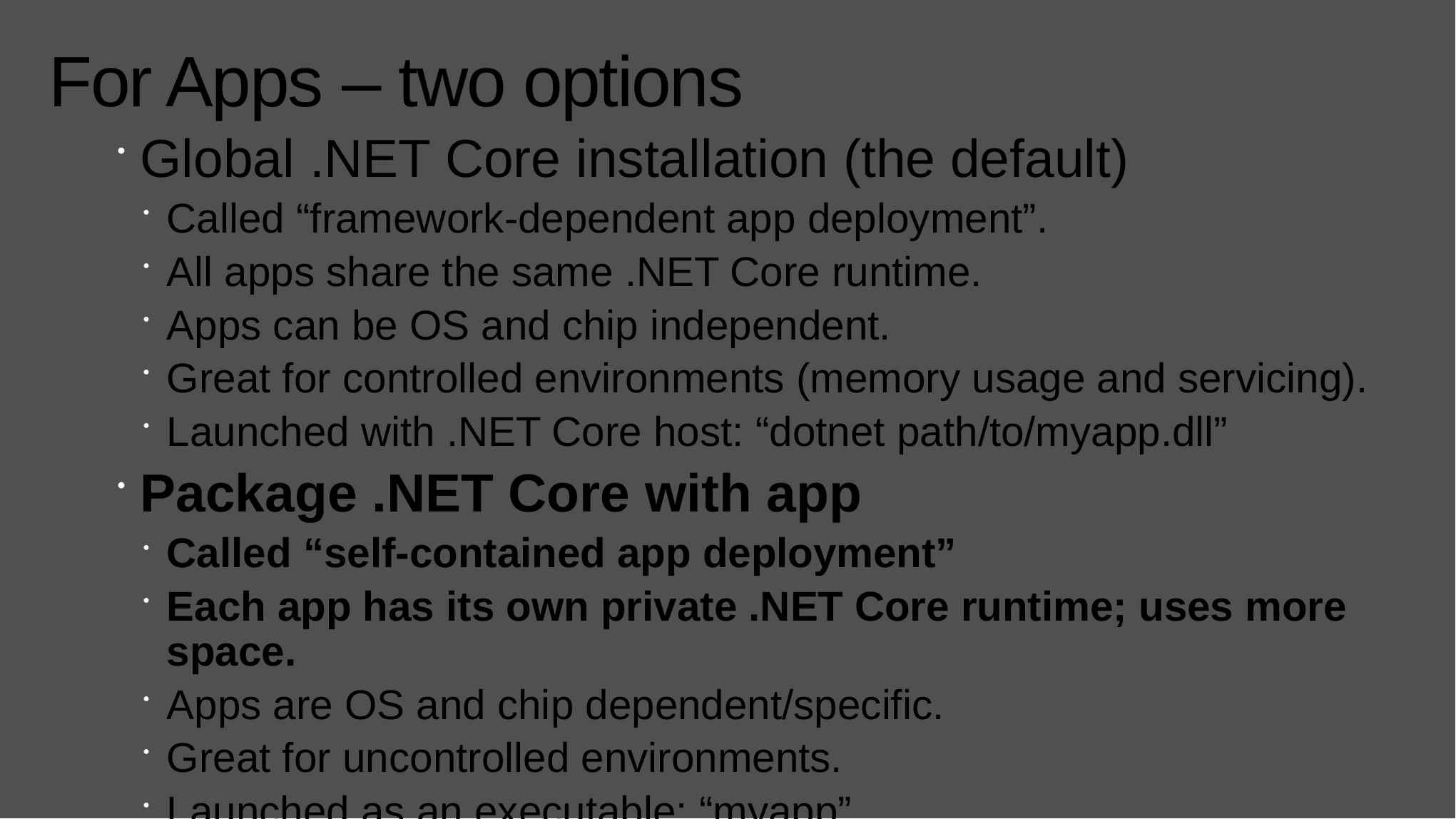

# For Apps – two options
Global .NET Core installation (the default)
Called “framework-dependent app deployment”.
All apps share the same .NET Core runtime.
Apps can be OS and chip independent.
Great for controlled environments (memory usage and servicing).
Launched with .NET Core host: “dotnet path/to/myapp.dll”
Package .NET Core with app
Called “self-contained app deployment”
Each app has its own private .NET Core runtime; uses more space.
Apps are OS and chip dependent/specific.
Great for uncontrolled environments.
Launched as an executable: “myapp”